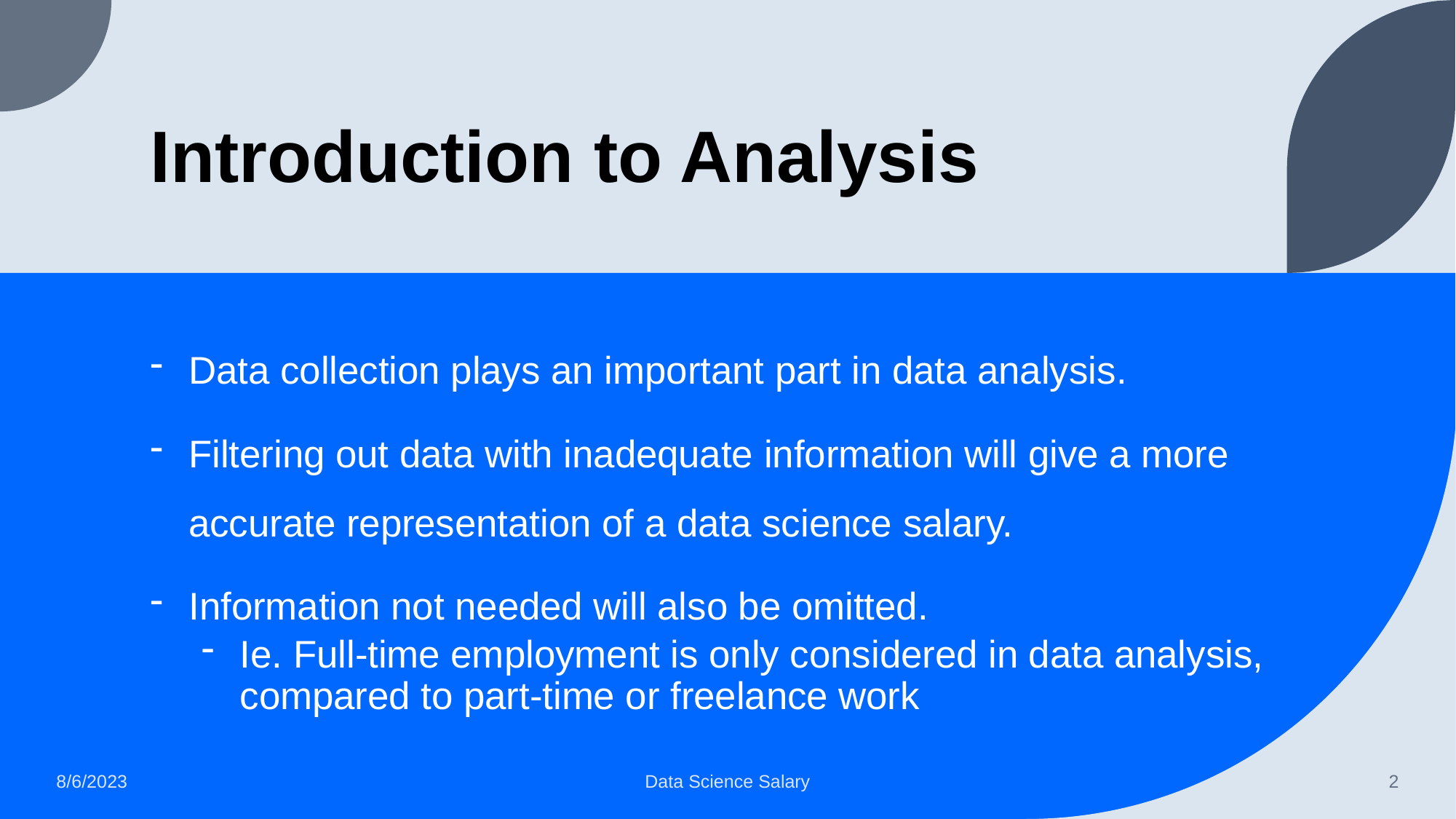

# Introduction to Analysis
Data collection plays an important part in data analysis.
Filtering out data with inadequate information will give a more accurate representation of a data science salary.
Information not needed will also be omitted.
Ie. Full-time employment is only considered in data analysis, compared to part-time or freelance work

8/6/2023
Data Science Salary
2